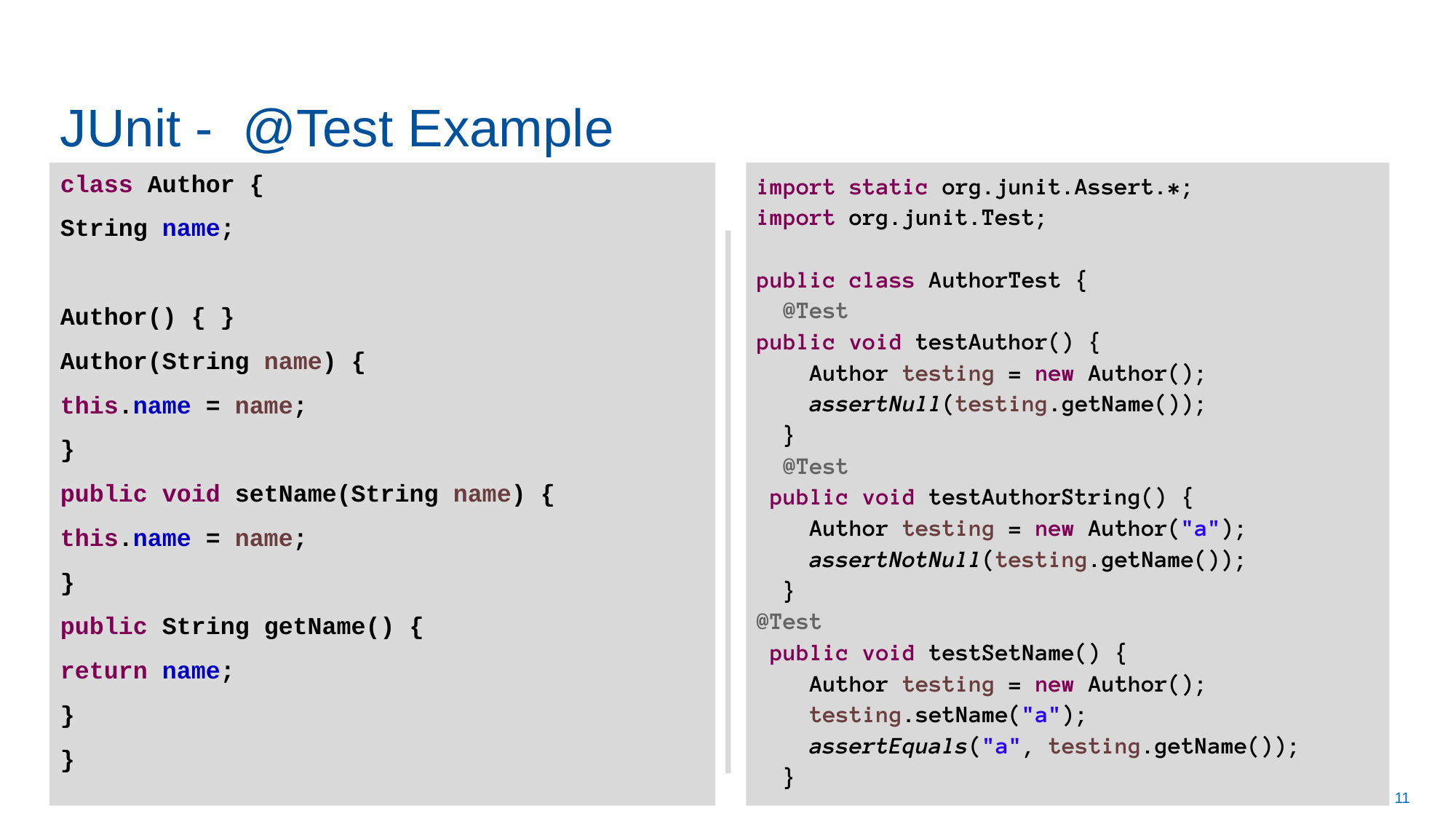

# JUnit -  @Test Example
class Author {
String name;

Author() { }
Author(String name) {
this.name = name;
}
public void setName(String name) {
this.name = name;
}
public String getName() {
return name;
}
}
import static org.junit.Assert.*;
import org.junit.Test;

public class AuthorTest {
  @Test
public void testAuthor() {
    Author testing = new Author();
    assertNull(testing.getName());
  }
  @Test
 public void testAuthorString() {
    Author testing = new Author("a");
    assertNotNull(testing.getName());
  }
@Test
 public void testSetName() {
    Author testing = new Author();
    testing.setName("a");
    assertEquals("a", testing.getName());
  }